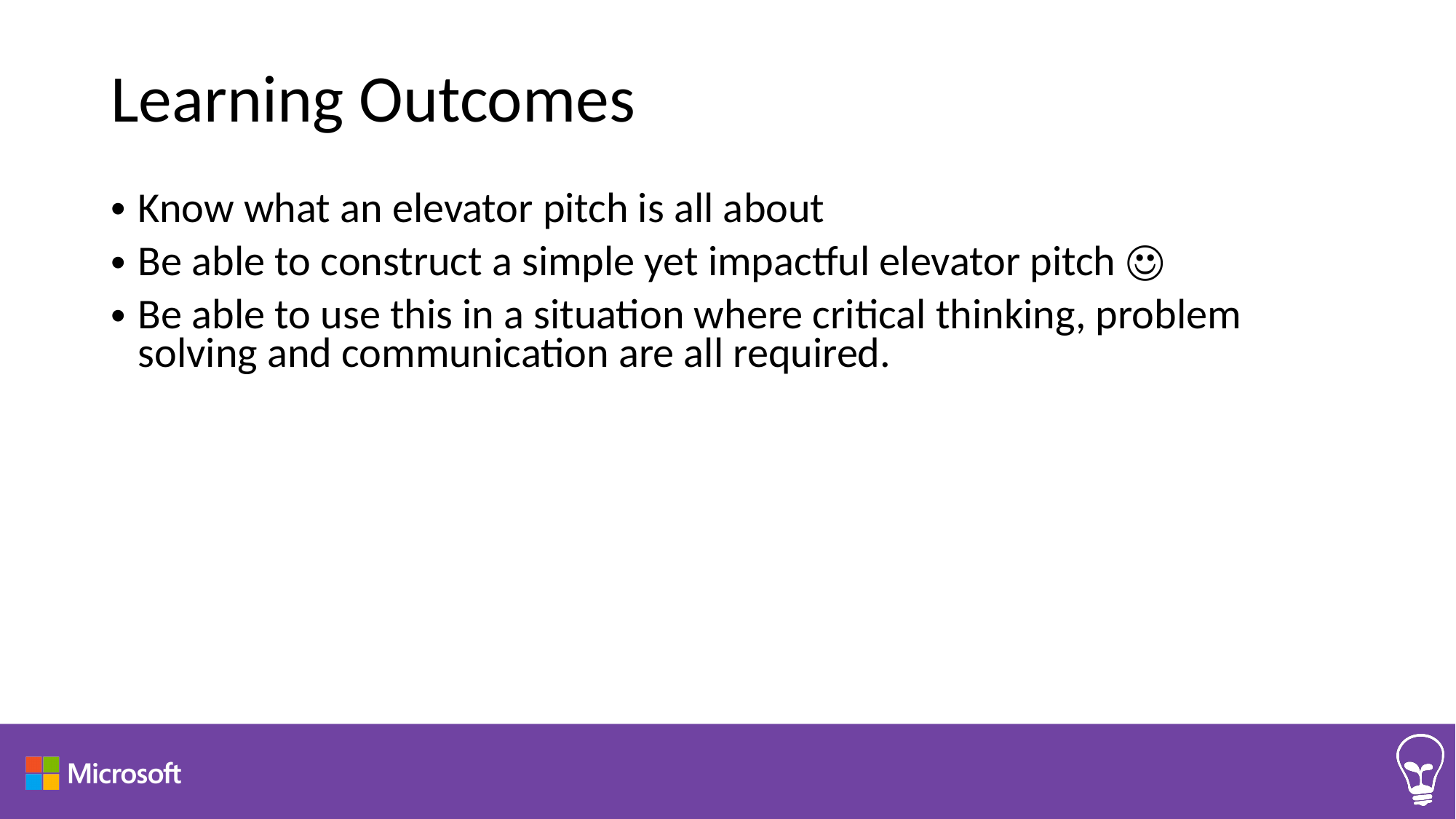

# Learning Outcomes
Know what an elevator pitch is all about
Be able to construct a simple yet impactful elevator pitch ☺
Be able to use this in a situation where critical thinking, problem solving and communication are all required.